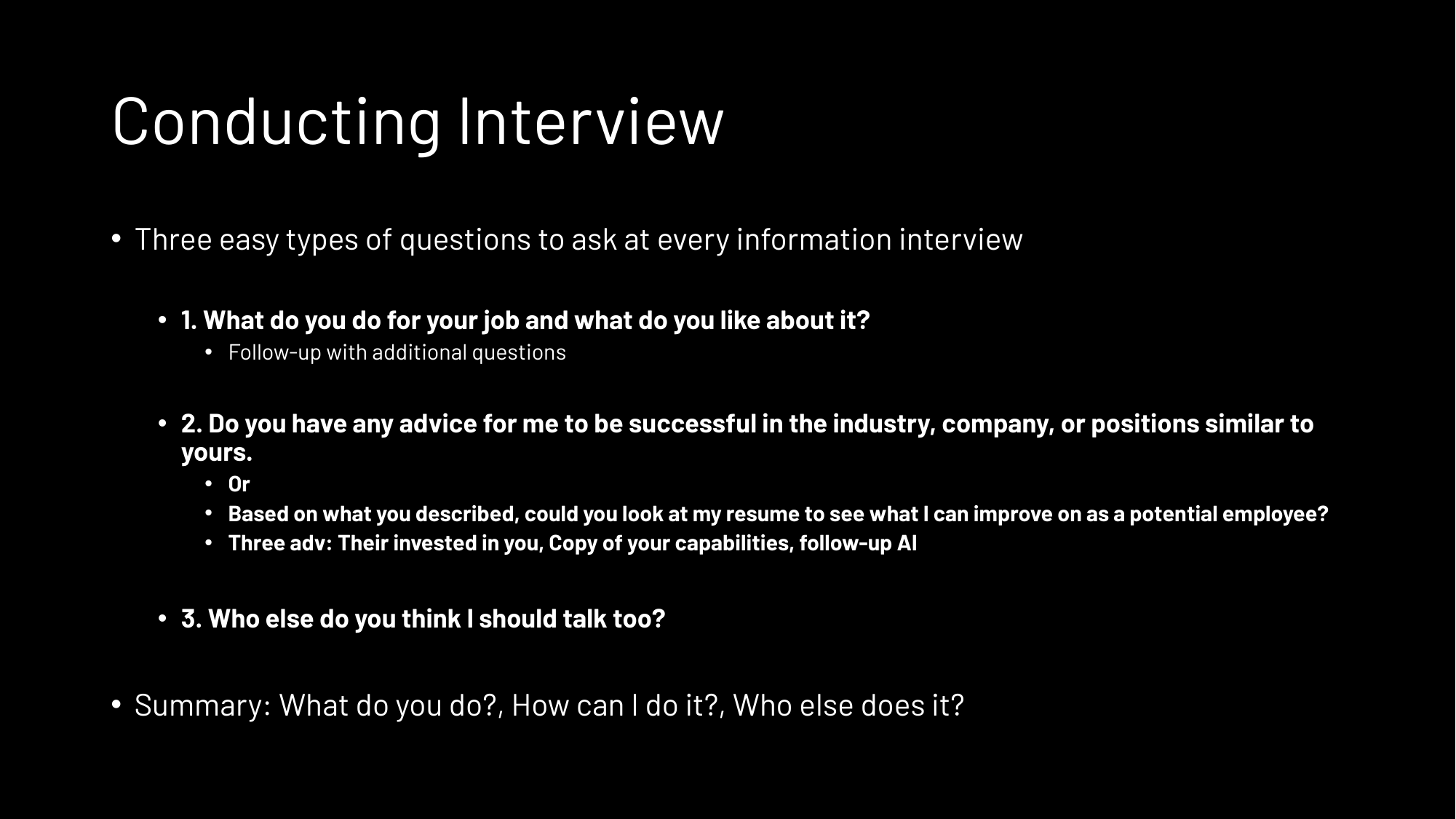

# Conducting Interview
Three easy types of questions to ask at every information interview

1. What do you do for your job and what do you like about it?
Follow-up with additional questions

2. Do you have any advice for me to be successful in the industry, company, or positions similar to yours.
Or
Based on what you described, could you look at my resume to see what I can improve on as a potential employee?
Three adv: Their invested in you, Copy of your capabilities, follow-up AI

3. Who else do you think I should talk too?

Summary: What do you do?, How can I do it?, Who else does it?